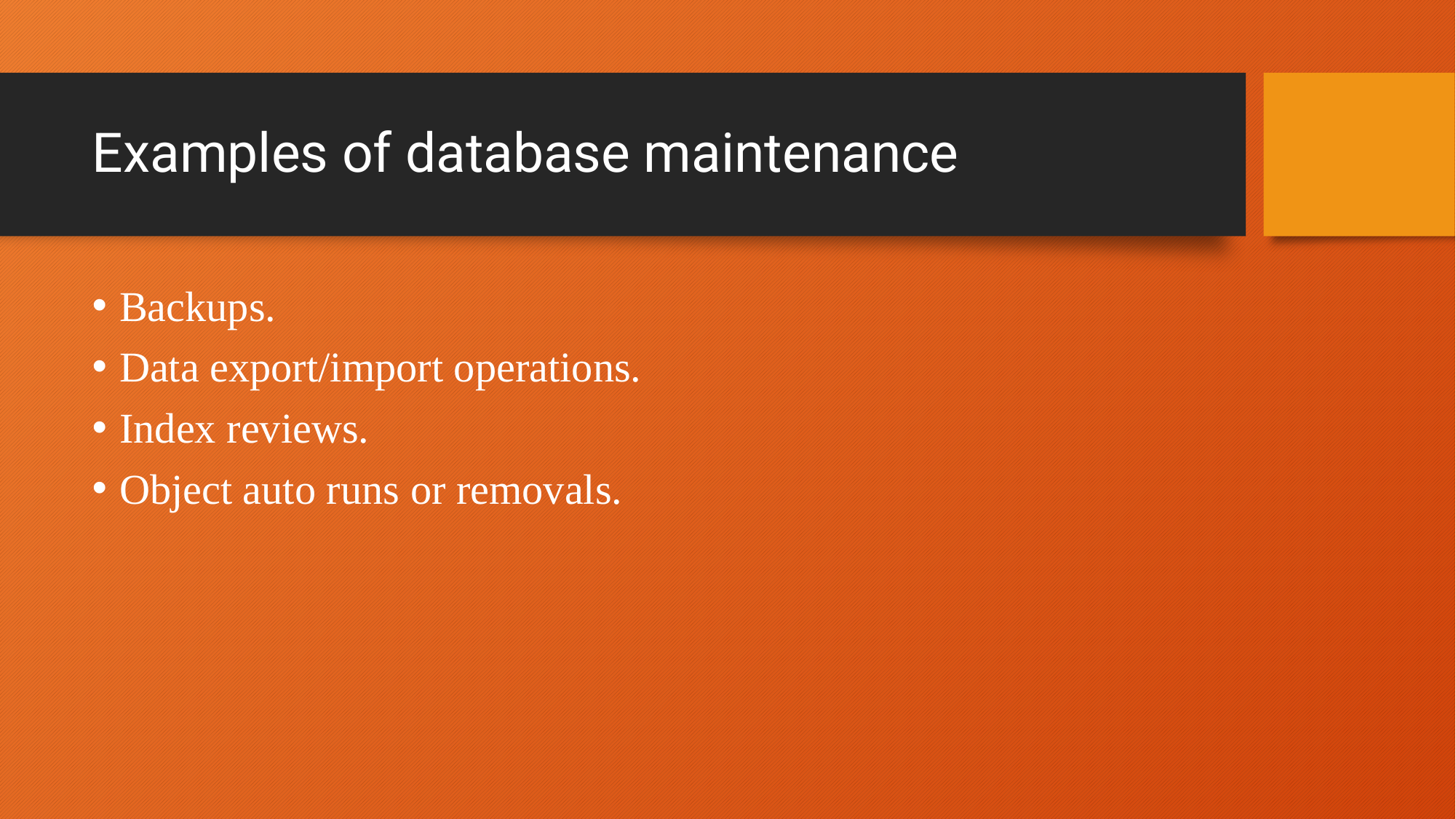

# Examples of database maintenance
Backups.
Data export/import operations.
Index reviews.
Object auto runs or removals.